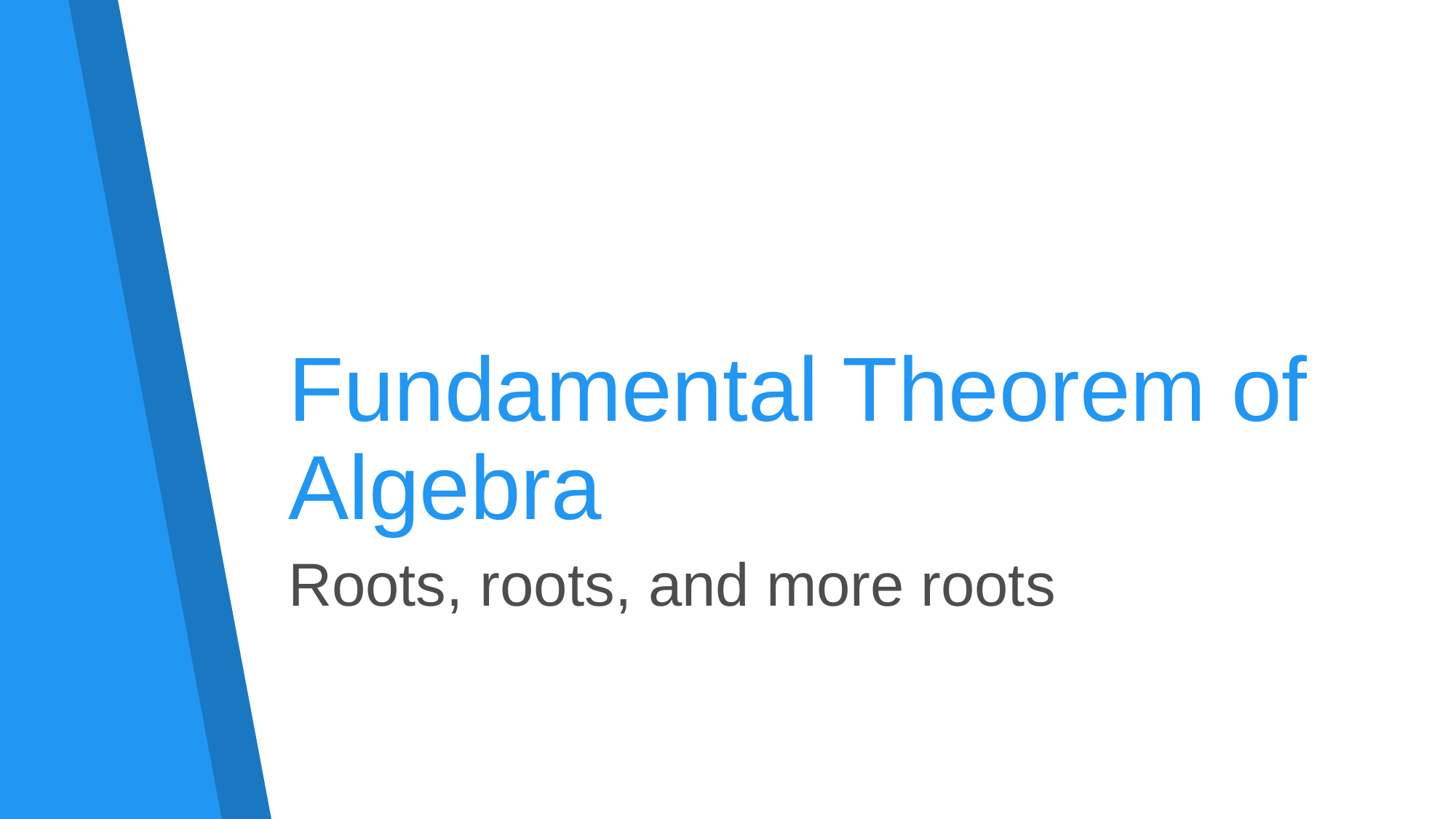

# Fundamental Theorem of Algebra
Roots, roots, and more roots